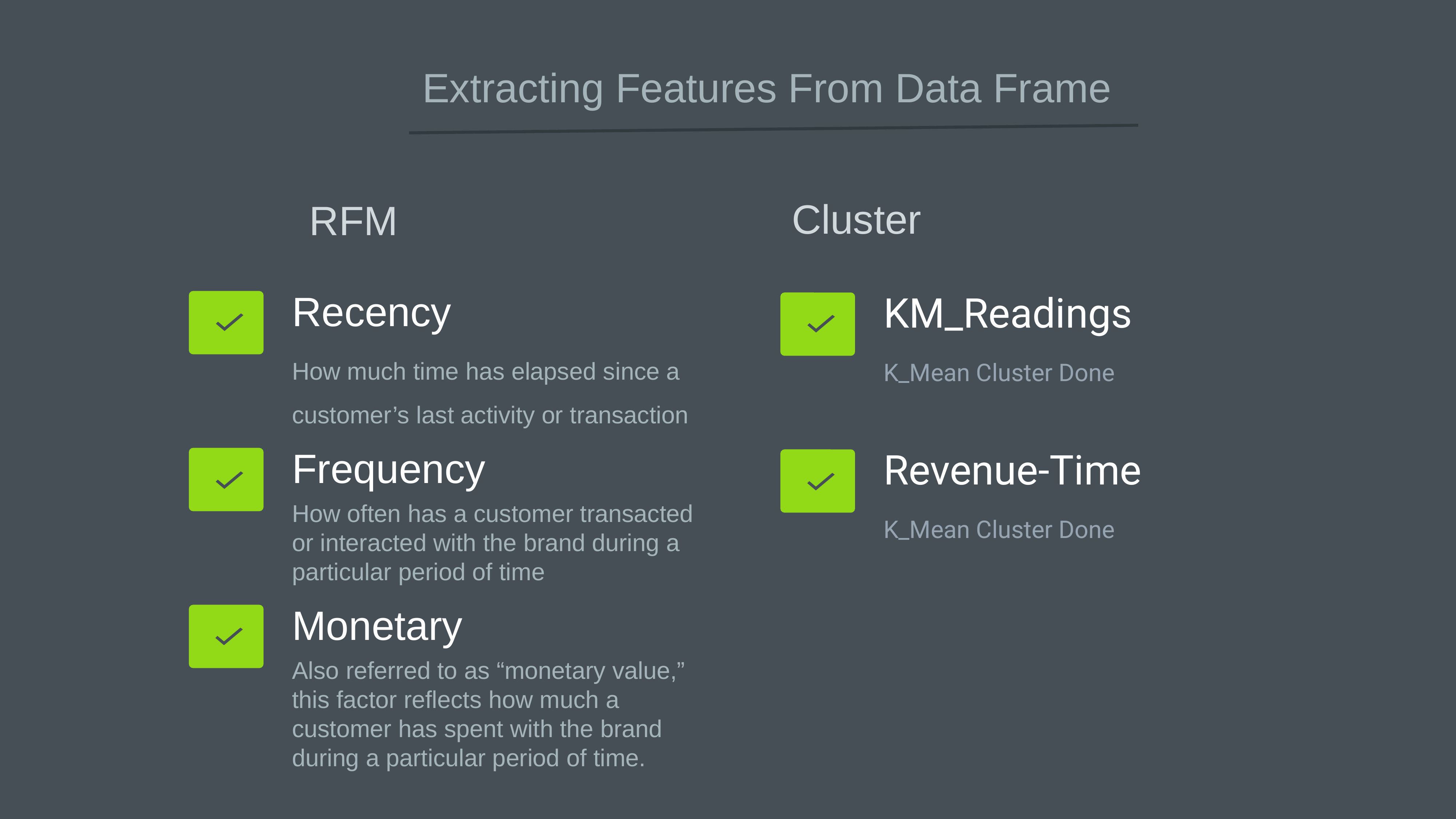

Extracting Features From Data Frame
Cluster
RFM
Recency

How much time has elapsed since a customer’s last activity or transaction

Frequency

How often has a customer transacted or interacted with the brand during a particular period of time

Monetary

Also referred to as “monetary value,” this factor reflects how much a customer has spent with the brand during a particular period of time.

KM_Readings

K_Mean Cluster Done

Revenue-Time

K_Mean Cluster Done